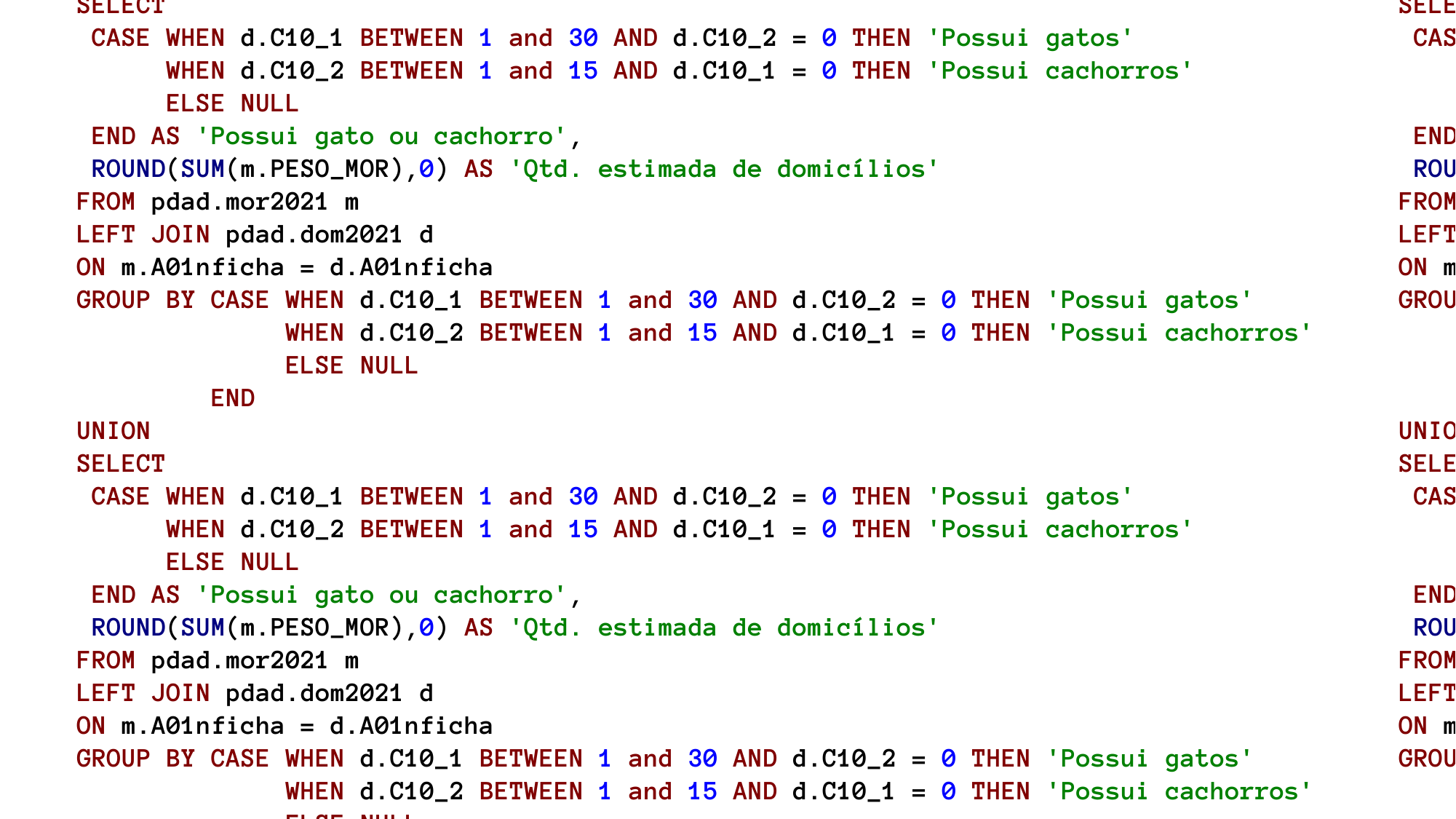

--Exemplo de UNION
SELECT
 CASE WHEN d.C10_1 BETWEEN 1 and 30 AND d.C10_2 = 0 THEN 'Possui gatos'
      WHEN d.C10_2 BETWEEN 1 and 15 AND d.C10_1 = 0 THEN 'Possui cachorros'
      ELSE NULL
 END AS 'Possui gato ou cachorro',
 ROUND(SUM(m.PESO_MOR),0) AS 'Qtd. estimada de domicílios'
FROM pdad.mor2021 m
LEFT JOIN pdad.dom2021 d
ON m.A01nficha = d.A01nficha
GROUP BY CASE WHEN d.C10_1 BETWEEN 1 and 30 AND d.C10_2 = 0 THEN 'Possui gatos'
              WHEN d.C10_2 BETWEEN 1 and 15 AND d.C10_1 = 0 THEN 'Possui cachorros'
              ELSE NULL
         END
UNION
SELECT
 CASE WHEN d.C10_1 BETWEEN 1 and 30 AND d.C10_2 = 0 THEN 'Possui gatos'
      WHEN d.C10_2 BETWEEN 1 and 15 AND d.C10_1 = 0 THEN 'Possui cachorros'
      ELSE NULL
 END AS 'Possui gato ou cachorro',
 ROUND(SUM(m.PESO_MOR),0) AS 'Qtd. estimada de domicílios'
FROM pdad.mor2021 m
LEFT JOIN pdad.dom2021 d
ON m.A01nficha = d.A01nficha
GROUP BY CASE WHEN d.C10_1 BETWEEN 1 and 30 AND d.C10_2 = 0 THEN 'Possui gatos'
              WHEN d.C10_2 BETWEEN 1 and 15 AND d.C10_1 = 0 THEN 'Possui cachorros'
              ELSE NULL
         END
--Exemplo de UNION ALL
SELECT
 CASE WHEN d.C10_1 BETWEEN 1 and 30 AND d.C10_2 = 0 THEN 'Possui gatos'
      WHEN d.C10_2 BETWEEN 1 and 15 AND d.C10_1 = 0 THEN 'Possui cachorros'
      ELSE NULL
 END AS 'Possui gato ou cachorro',
 ROUND(SUM(m.PESO_MOR),0) AS 'Qtd. estimada de domicílios'
FROM pdad.mor2021 m
LEFT JOIN pdad.dom2021 d
ON m.A01nficha = d.A01nficha
GROUP BY CASE WHEN d.C10_1 BETWEEN 1 and 30 AND d.C10_2 = 0 THEN 'Possui gatos'
              WHEN d.C10_2 BETWEEN 1 and 15 AND d.C10_1 = 0 THEN 'Possui cachorros'
              ELSE NULL
         END
UNION ALL
SELECT
 CASE WHEN d.C10_1 BETWEEN 1 and 30 AND d.C10_2 = 0 THEN 'Possui gatos'
      WHEN d.C10_2 BETWEEN 1 and 15 AND d.C10_1 = 0 THEN 'Possui cachorros'
      ELSE NULL
 END AS 'Possui gato ou cachorro',
 ROUND(SUM(m.PESO_MOR),0) AS 'Qtd. estimada de domicílios'
FROM pdad.mor2021 m
LEFT JOIN pdad.dom2021 d
ON m.A01nficha = d.A01nficha
GROUP BY CASE WHEN d.C10_1 BETWEEN 1 and 30 AND d.C10_2 = 0 THEN 'Possui gatos'
              WHEN d.C10_2 BETWEEN 1 and 15 AND d.C10_1 = 0 THEN 'Possui cachorros'
              ELSE NULL
         END